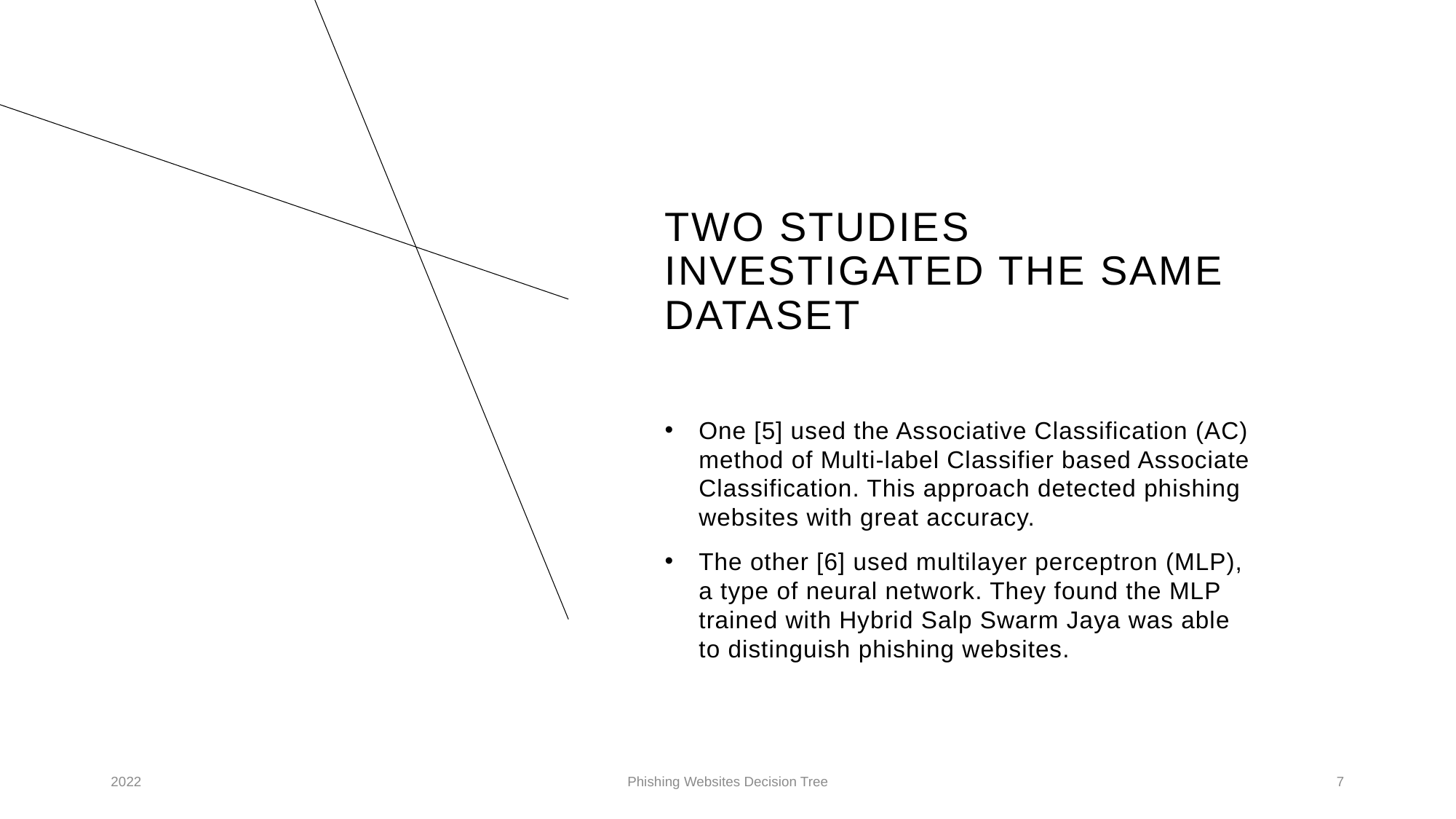

# Two Studies investigated the same Dataset
One [5] used the Associative Classification (AC) method of Multi-label Classifier based Associate Classification. This approach detected phishing websites with great accuracy.
The other [6] used multilayer perceptron (MLP), a type of neural network. They found the MLP trained with Hybrid Salp Swarm Jaya was able to distinguish phishing websites.
2022
Phishing Websites Decision Tree
7